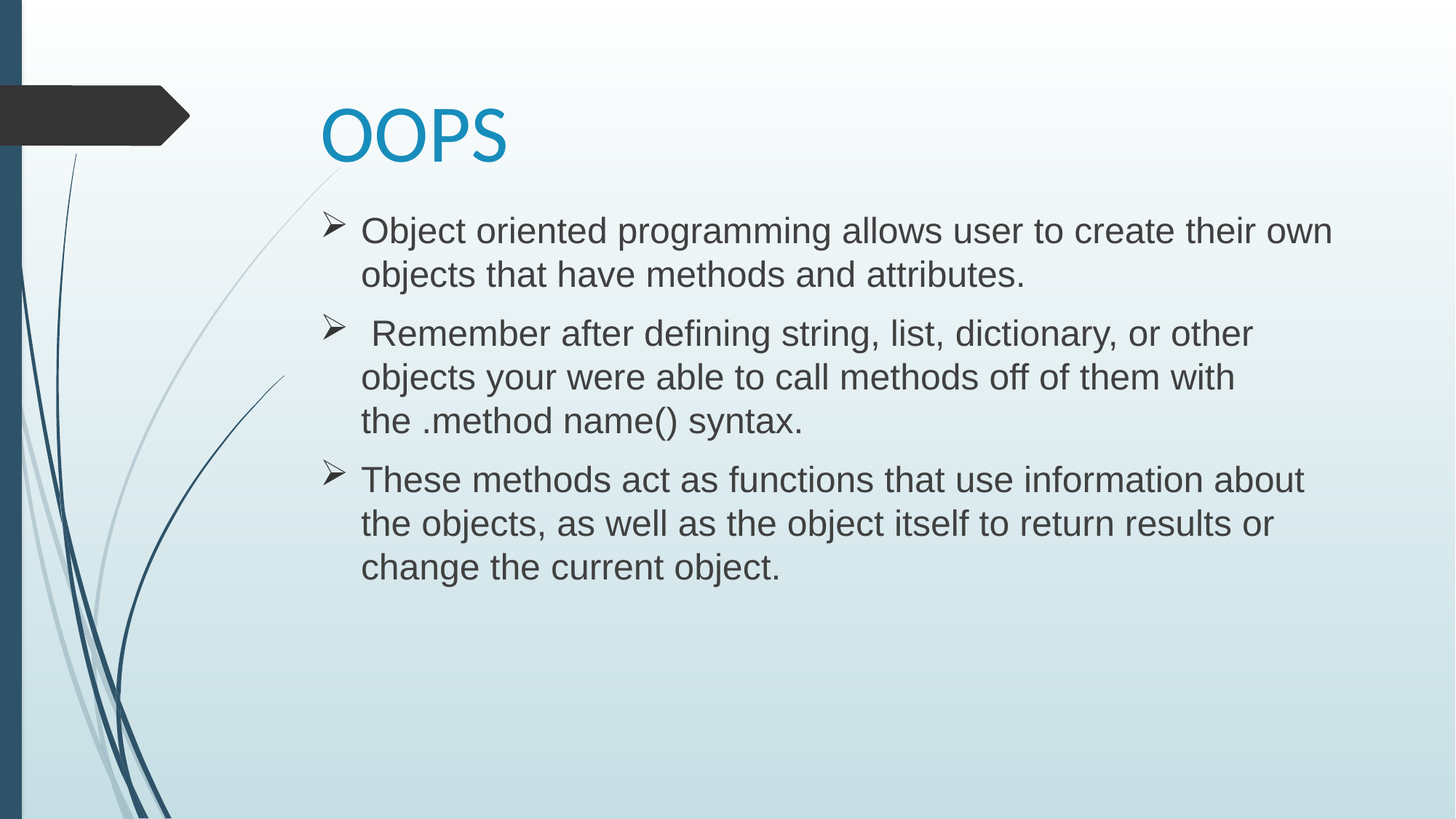

# OOPS
Object oriented programming allows user to create their own objects that have methods and attributes.
 Remember after defining string, list, dictionary, or other objects your were able to call methods off of them with the .method name() syntax.
These methods act as functions that use information about the objects, as well as the object itself to return results or change the current object.